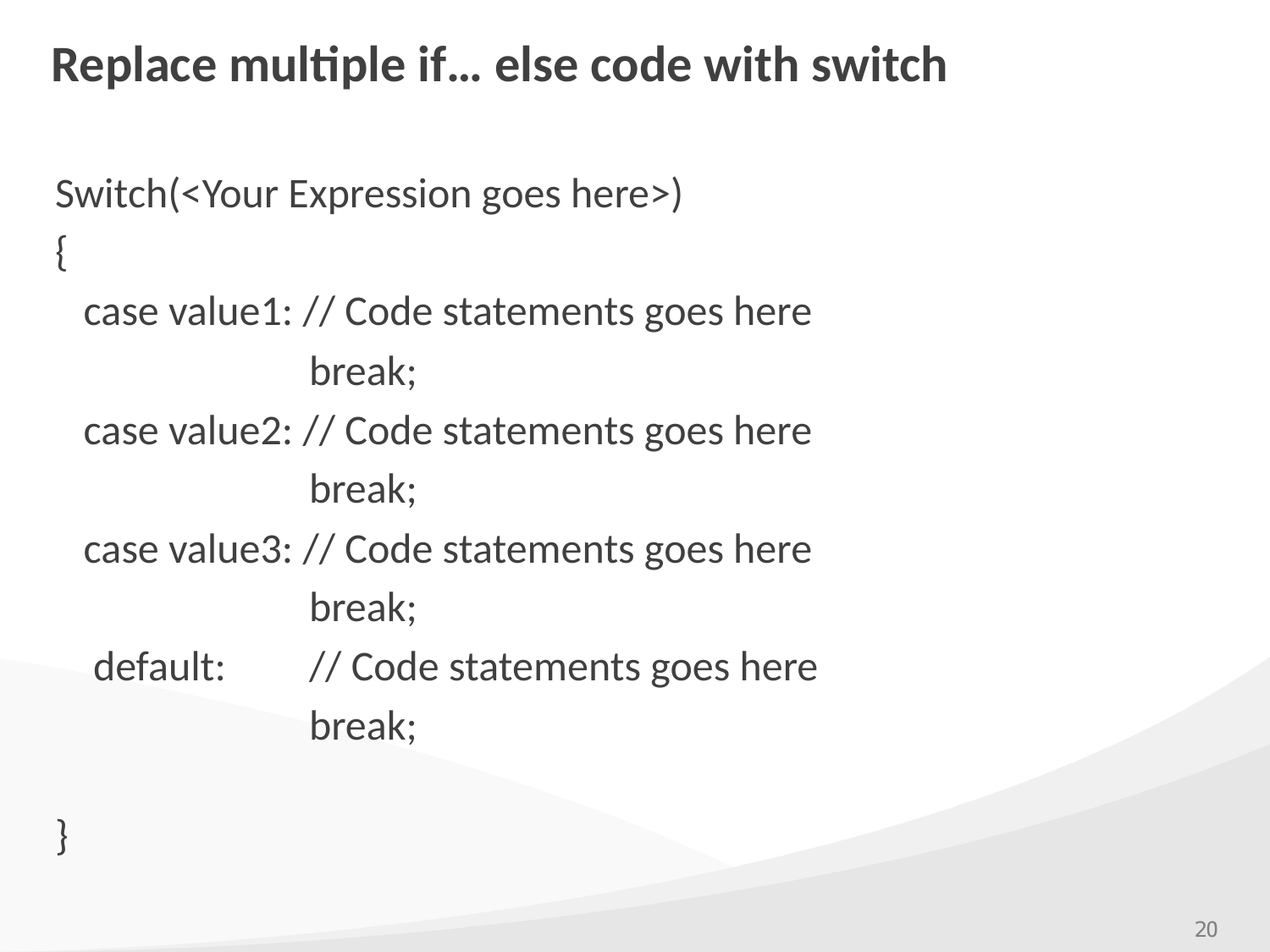

# Replace multiple if… else code with switch
Switch(<Your Expression goes here>)
{
   case value1: // Code statements goes here
		break;
   case value2: // Code statements goes here
		break;
   case value3: // Code statements goes here
		break;
    default:	// Code statements goes here
		break;
}